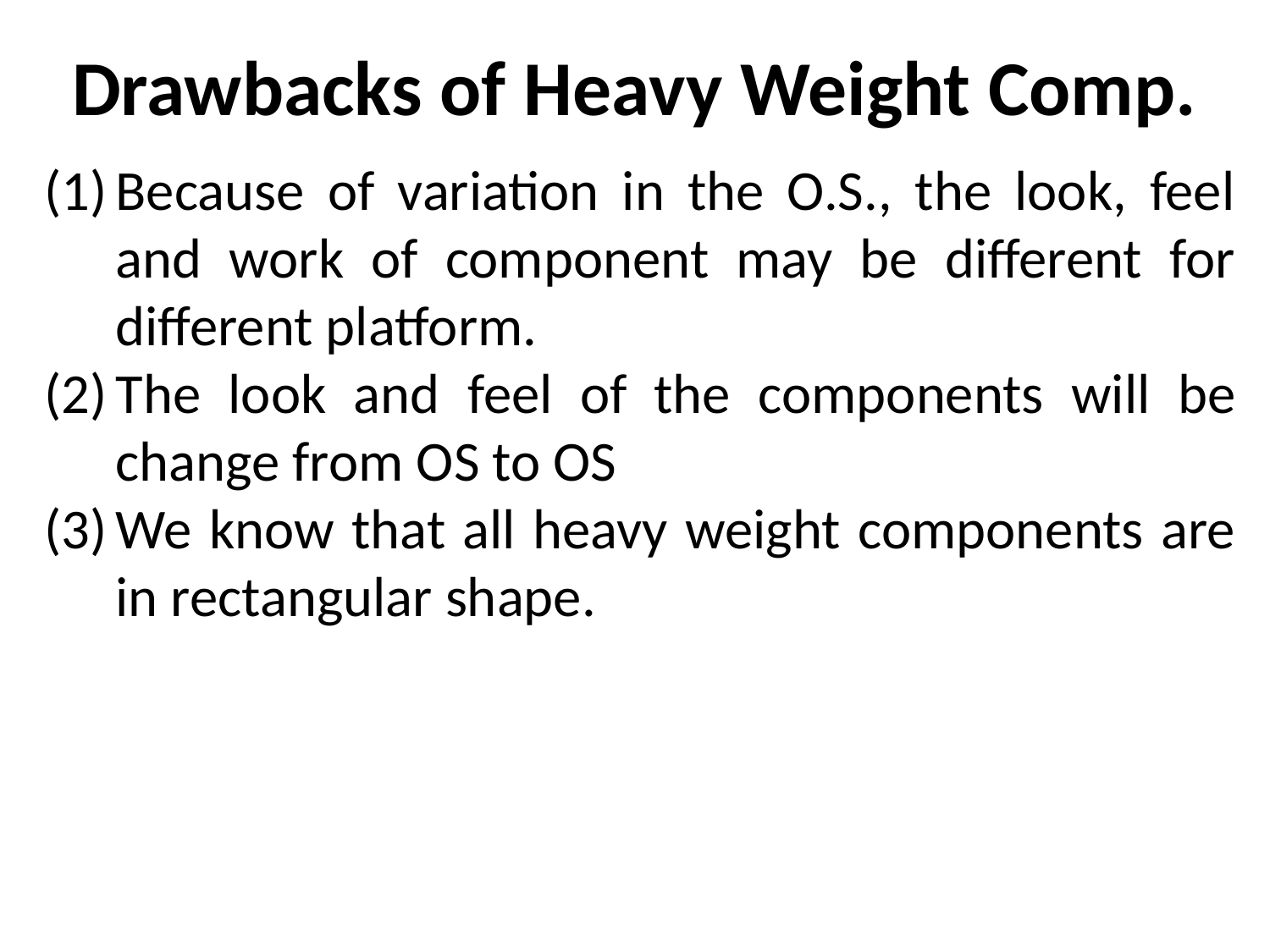

# Drawbacks of Heavy Weight Comp.
Because of variation in the O.S., the look, feel and work of component may be different for different platform.
The look and feel of the components will be change from OS to OS
We know that all heavy weight components are in rectangular shape.